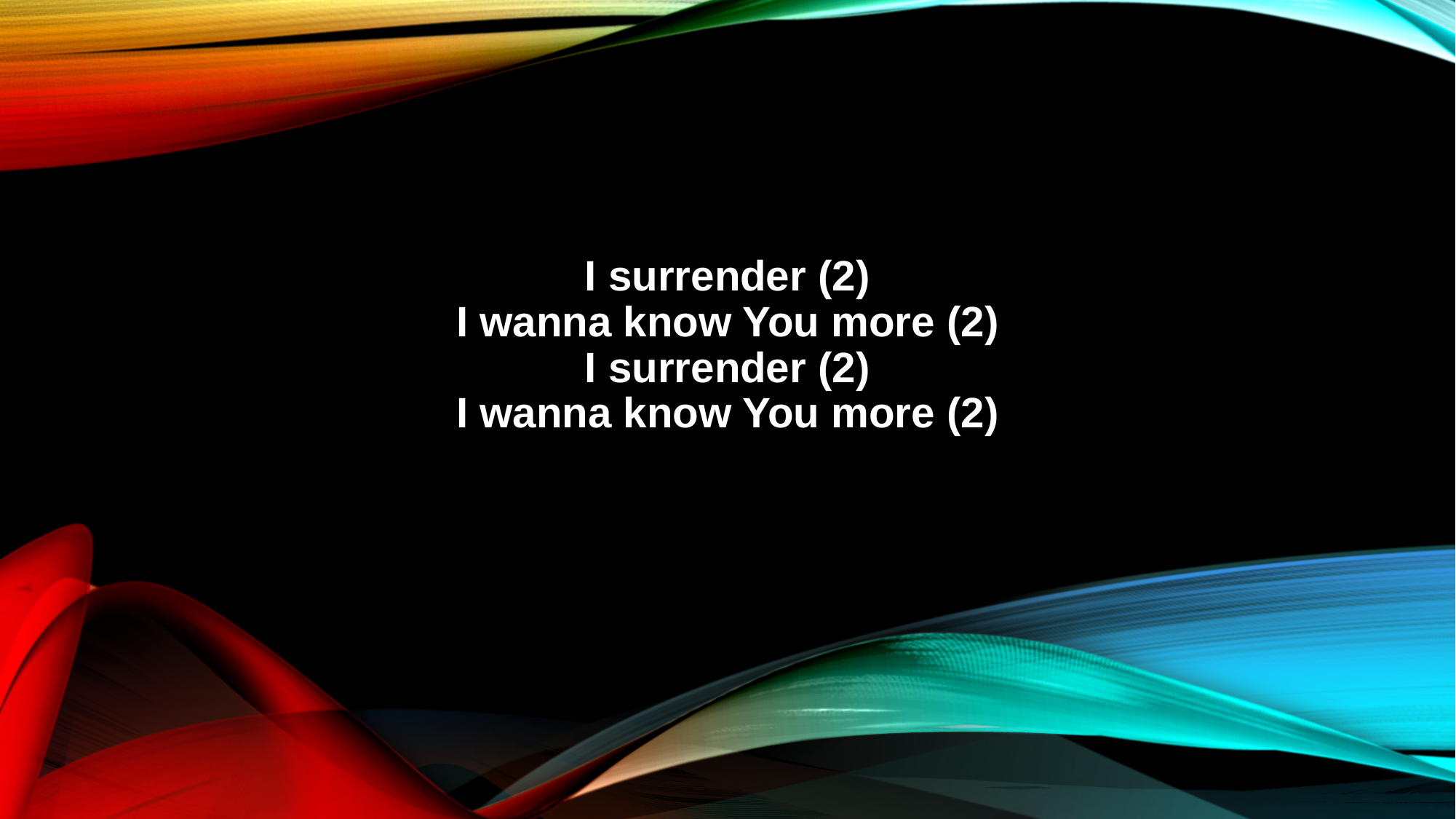

I surrender (2)
I wanna know You more (2)
I surrender (2)
I wanna know You more (2)